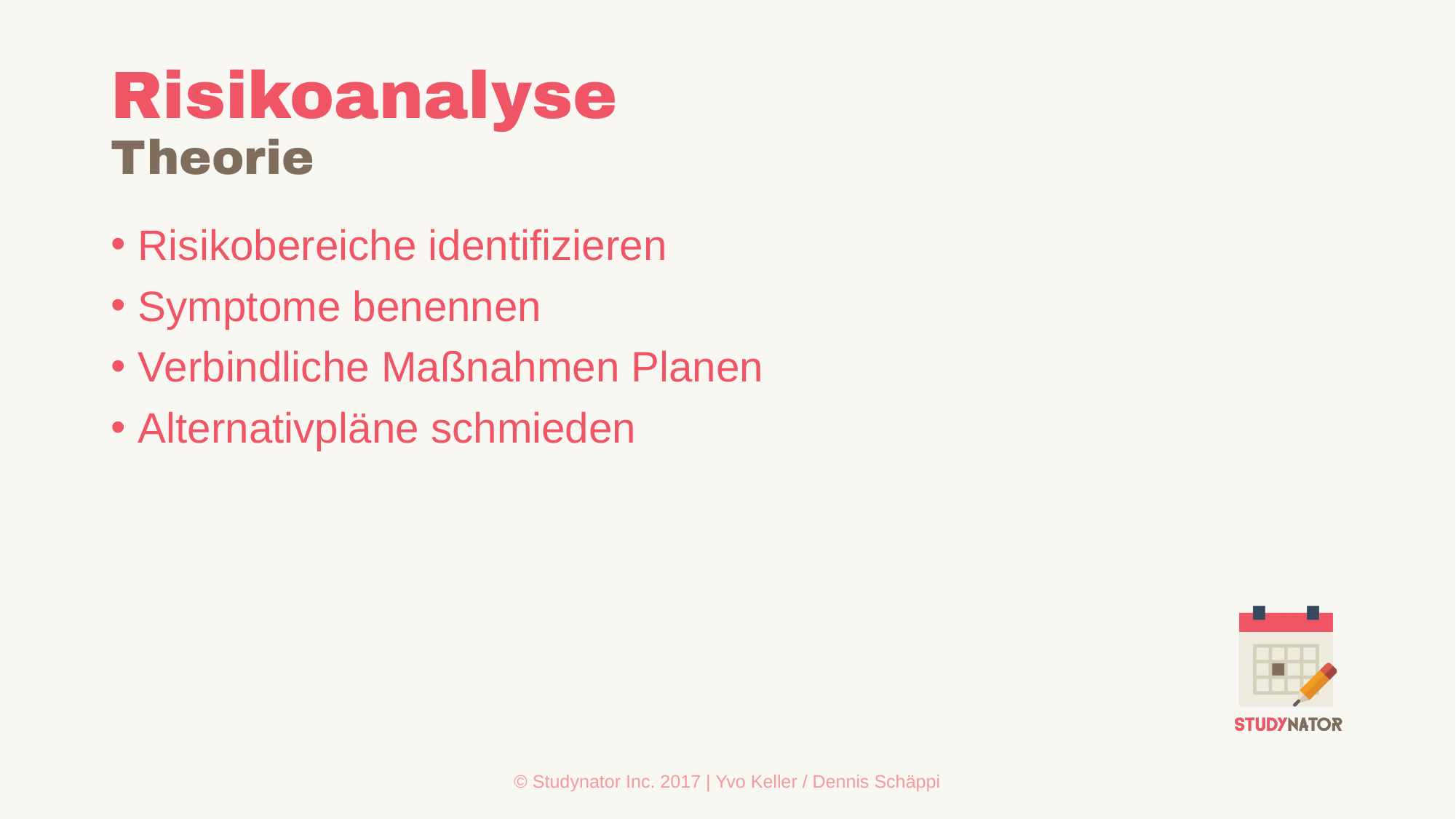

# Risikoanalyse Theorie
Risikobereiche identifizieren
Symptome benennen
Verbindliche Maßnahmen Planen
Alternativpläne schmieden
© Studynator Inc. 2017 | Yvo Keller / Dennis Schäppi